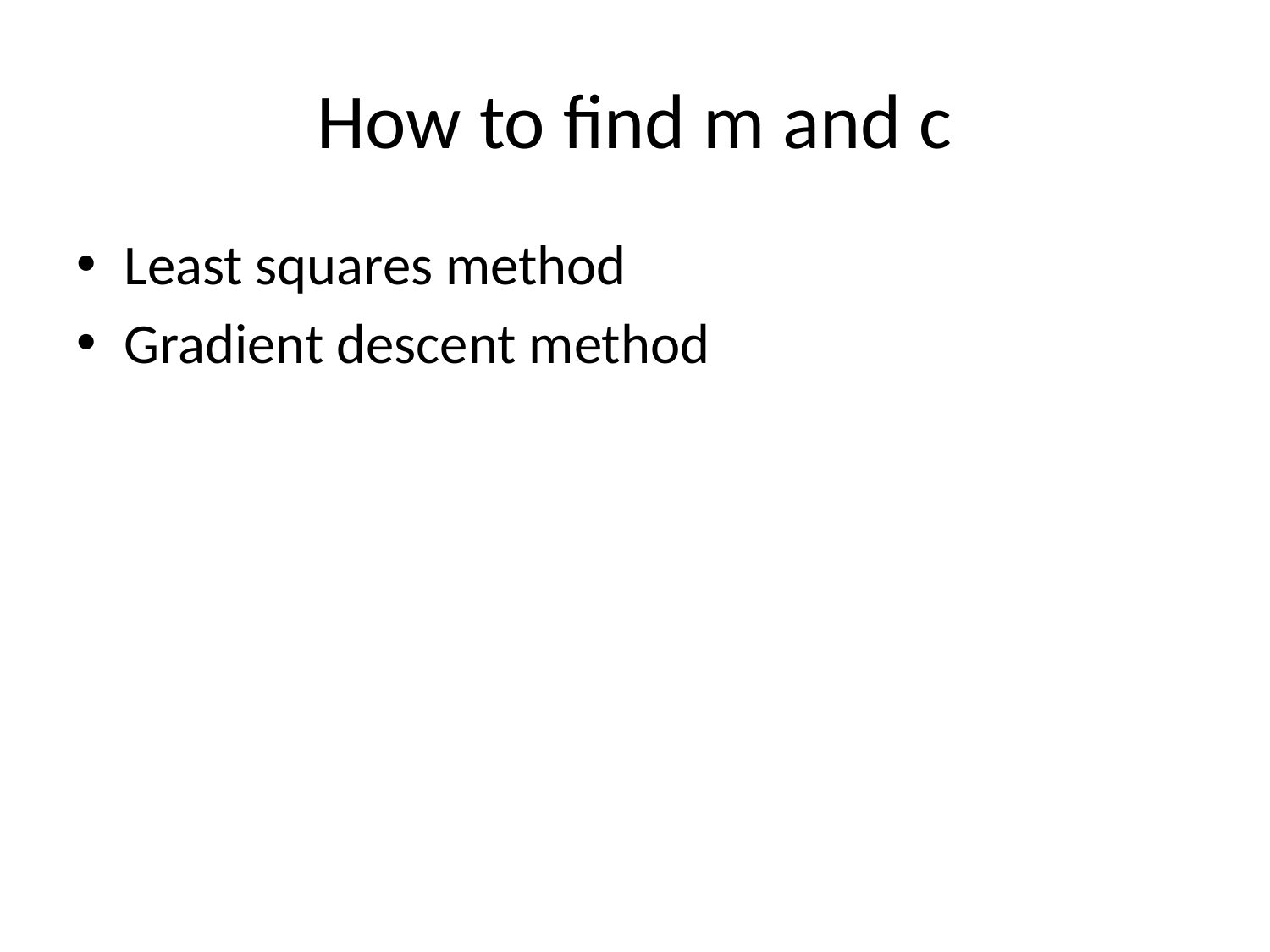

# How to find m and c
Least squares method
Gradient descent method